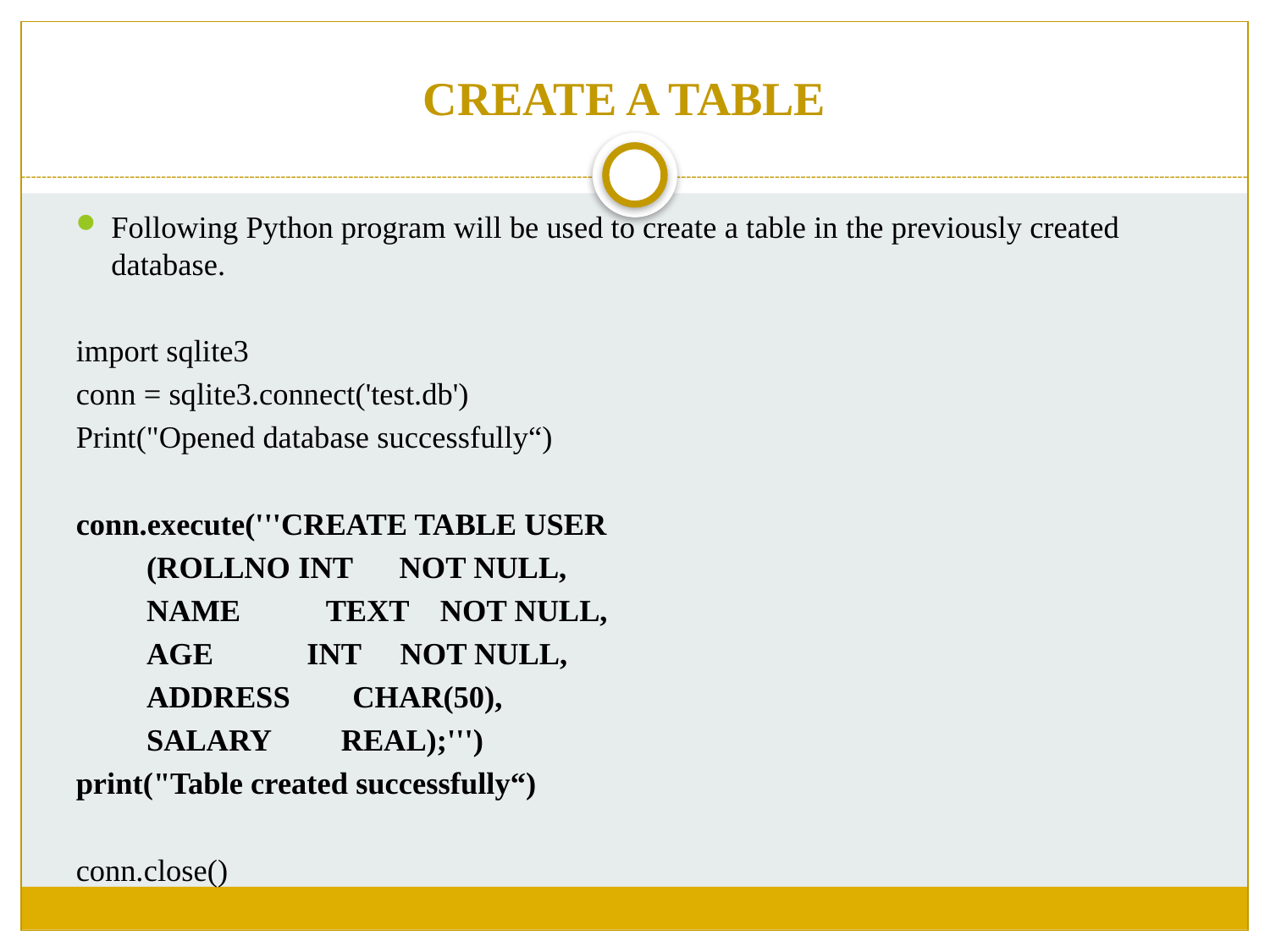

# CREATE A TABLE
Following Python program will be used to create a table in the previously created database.

import sqlite3
conn = sqlite3.connect('test.db')
Print("Opened database successfully“)

conn.execute('''CREATE TABLE USER
         (ROLLNO INT      NOT NULL,
         NAME           TEXT    NOT NULL,
         AGE            INT     NOT NULL,
         ADDRESS        CHAR(50),
         SALARY         REAL);''')
print("Table created successfully“)

conn.close()